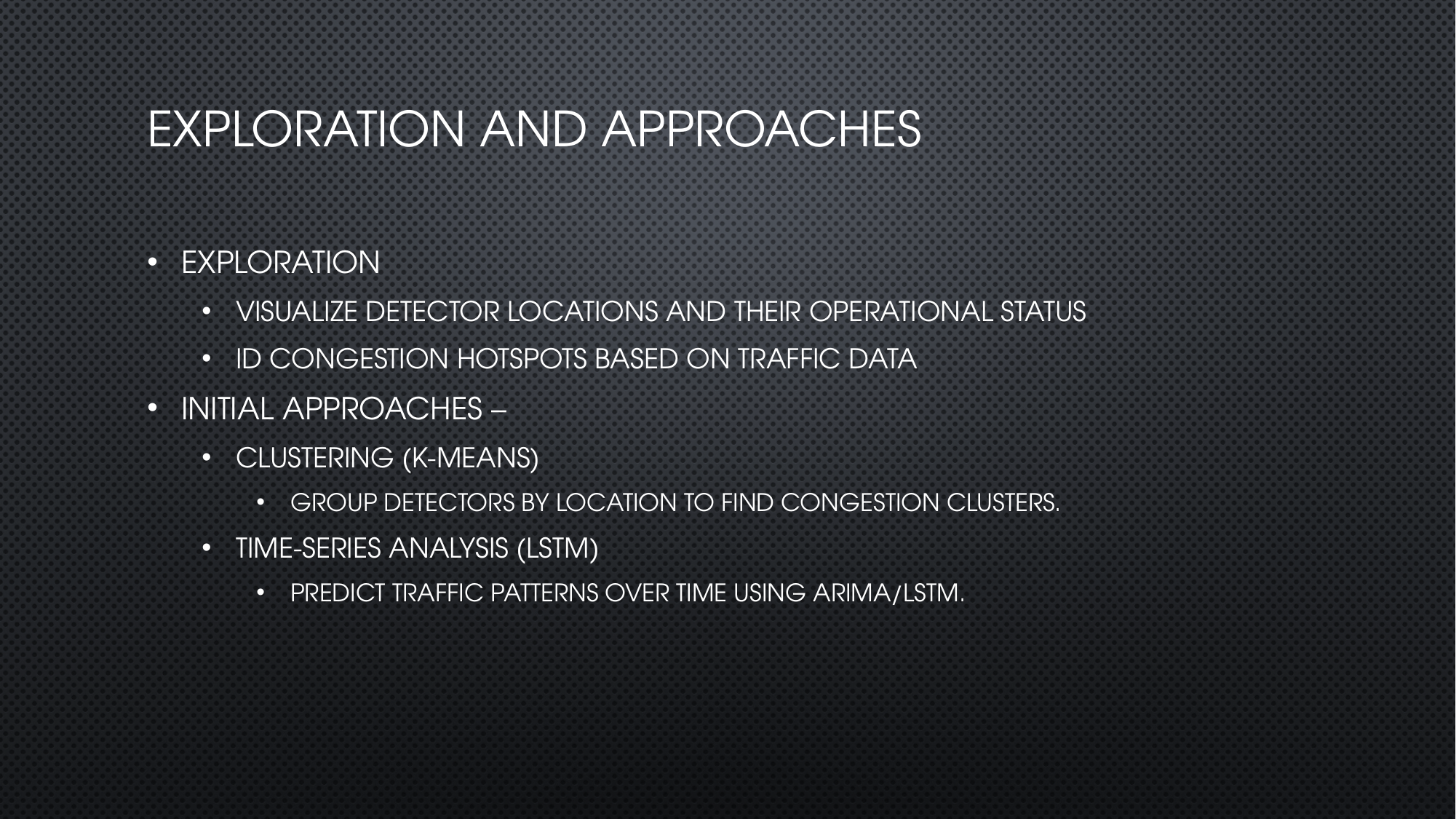

# Exploration and Approaches
Exploration
Visualize detector locations and their operational status
ID congestion hotspots based on traffic data
Initial Approaches –
Clustering (K-Means)
Group detectors by location to find congestion clusters.
Time-series Analysis (LSTM)
Predict traffic patterns over time using ARIMA/LSTM.